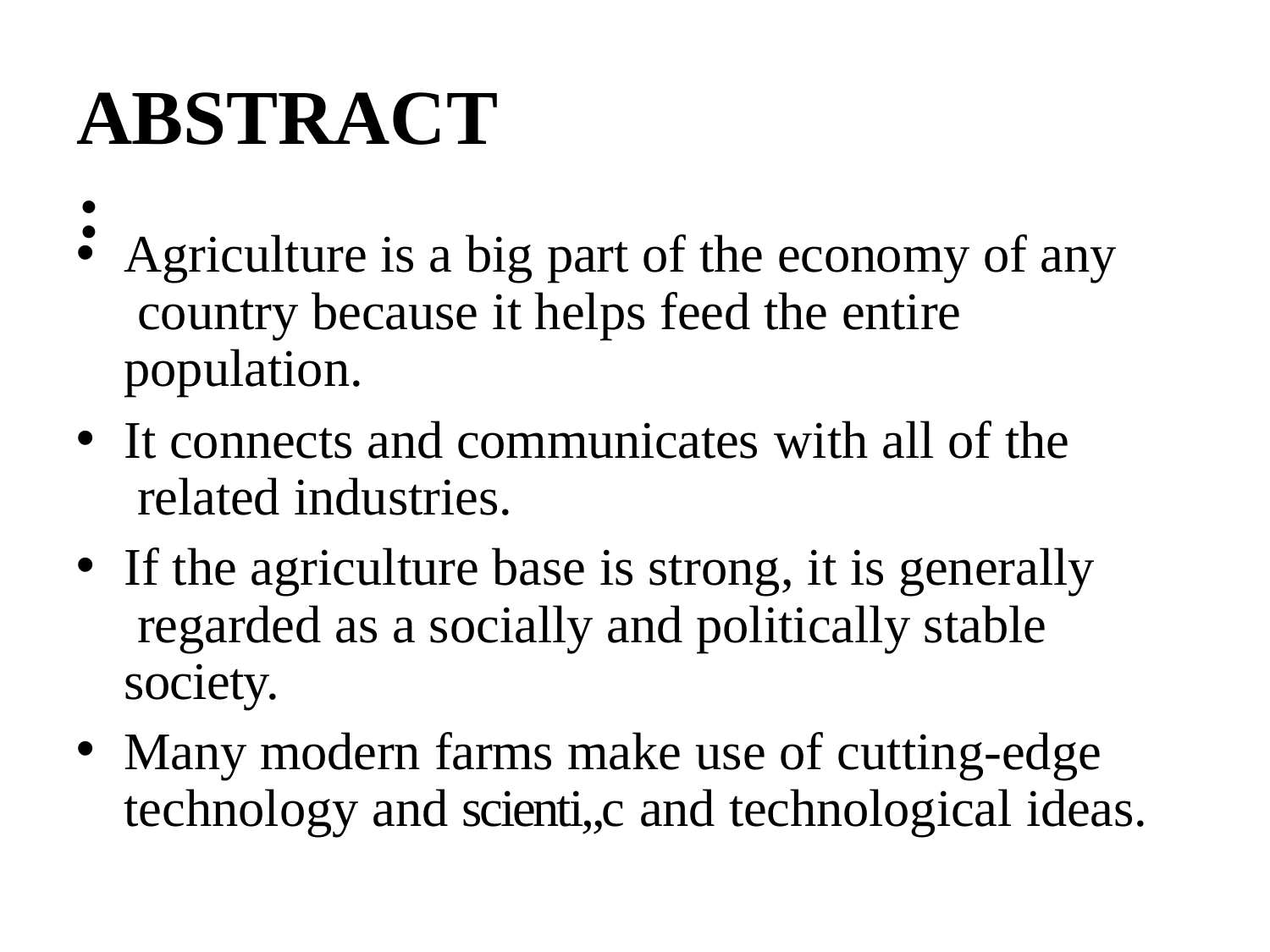

# ABSTRACT:
Agriculture is a big part of the economy of any  country because it helps feed the entire  population.
It connects and communicates with all of the  related industries.
If the agriculture base is strong, it is generally  regarded as a socially and politically stable  society.
Many modern farms make use of cutting-edge  technology and scienti„c and technological ideas.